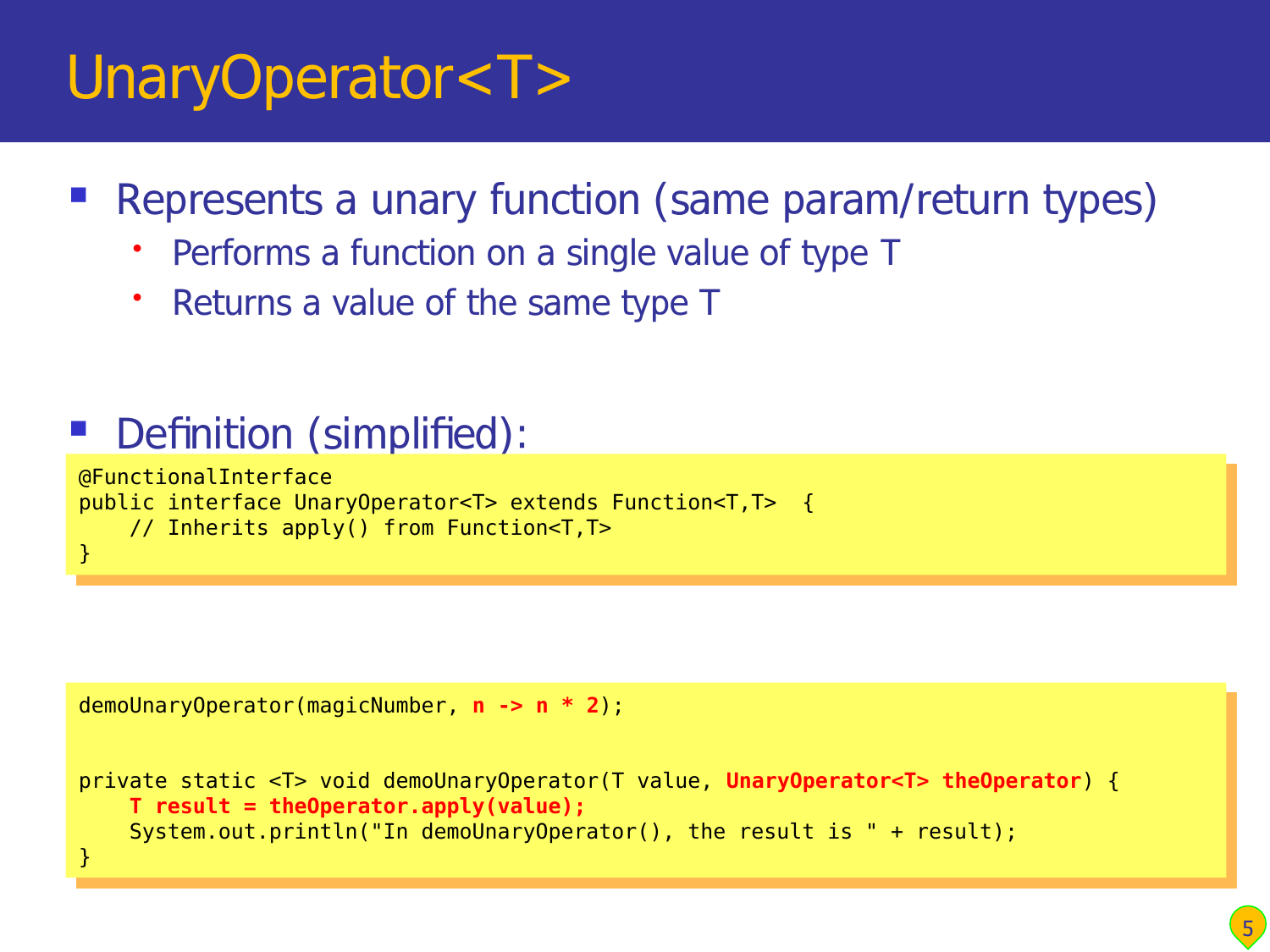

# UnaryOperator<T>
Represents a unary function (same param/return types)
Performs a function on a single value of type T
Returns a value of the same type T

Definition (simplified):

Example usage:
@FunctionalInterface
public interface UnaryOperator<T> extends Function<T,T>  {
    // Inherits apply() from Function<T,T>
}
demoUnaryOperator(magicNumber, n -> n * 2);

private static <T> void demoUnaryOperator(T value, UnaryOperator<T> theOperator) {
    T result = theOperator.apply(value);
    System.out.println("In demoUnaryOperator(), the result is " + result);
}
5